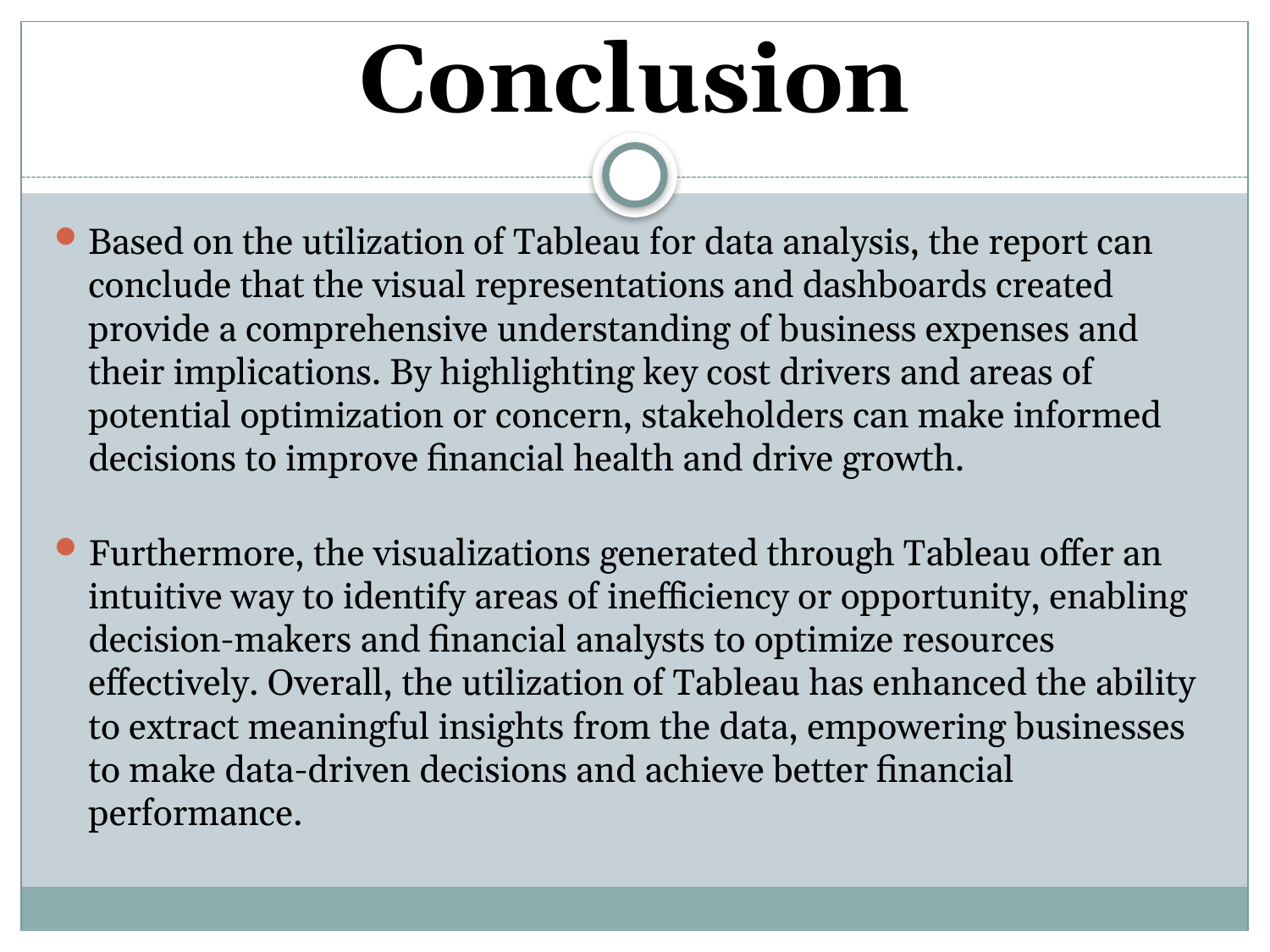

# Conclusion
Based on the utilization of Tableau for data analysis, the report can conclude that the visual representations and dashboards created provide a comprehensive understanding of business expenses and their implications. By highlighting key cost drivers and areas of potential optimization or concern, stakeholders can make informed decisions to improve financial health and drive growth.
Furthermore, the visualizations generated through Tableau offer an intuitive way to identify areas of inefficiency or opportunity, enabling decision-makers and financial analysts to optimize resources effectively. Overall, the utilization of Tableau has enhanced the ability to extract meaningful insights from the data, empowering businesses to make data-driven decisions and achieve better financial performance.